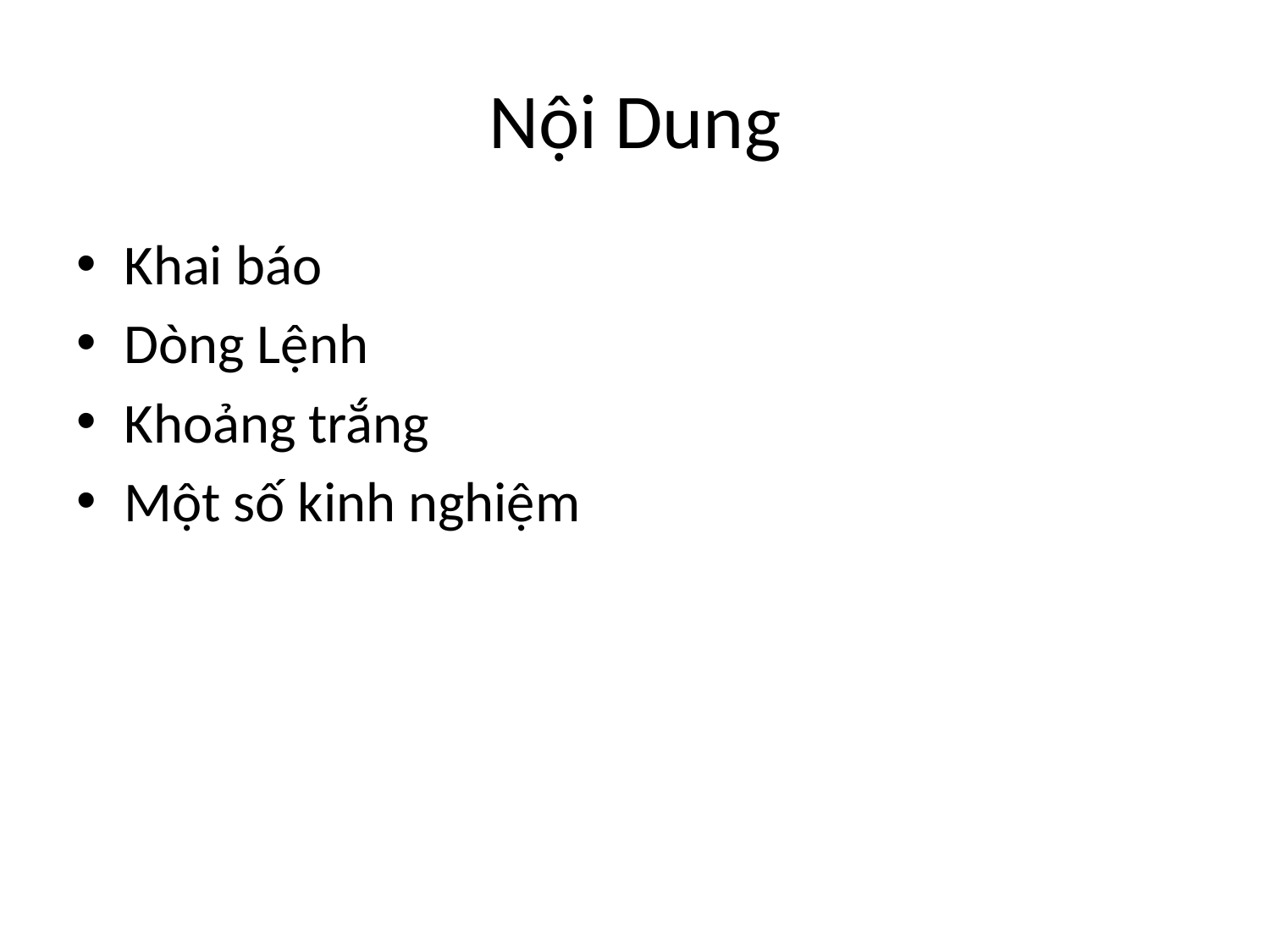

# Nội Dung
Khai báo
Dòng Lệnh
Khoảng trắng
Một số kinh nghiệm